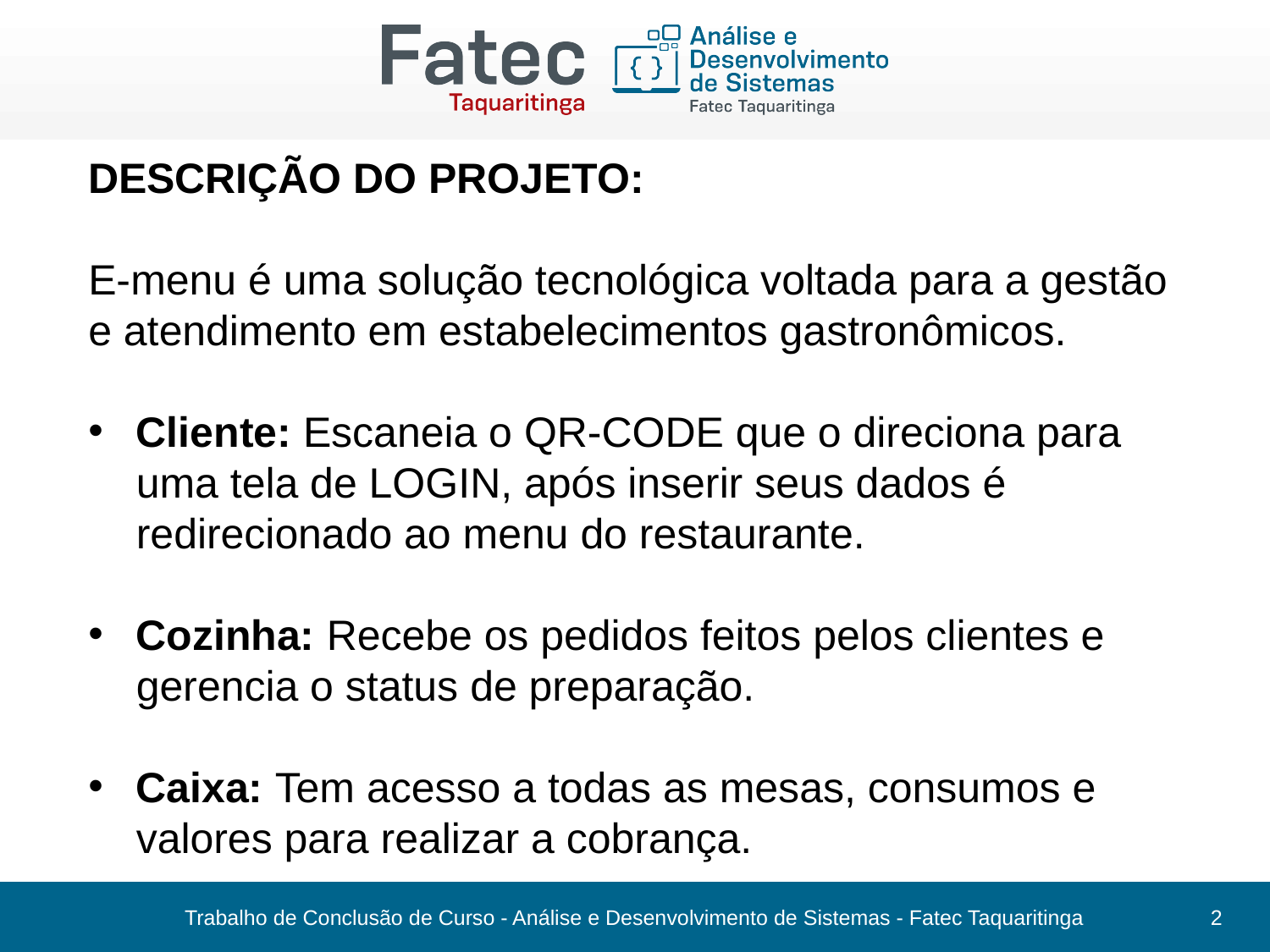

DESCRIÇÃO DO PROJETO:

E-menu é uma solução tecnológica voltada para a gestão e atendimento em estabelecimentos gastronômicos.

Cliente: Escaneia o QR-CODE que o direciona para uma tela de LOGIN, após inserir seus dados é redirecionado ao menu do restaurante.

Cozinha: Recebe os pedidos feitos pelos clientes e gerencia o status de preparação.

Caixa: Tem acesso a todas as mesas, consumos e valores para realizar a cobrança.